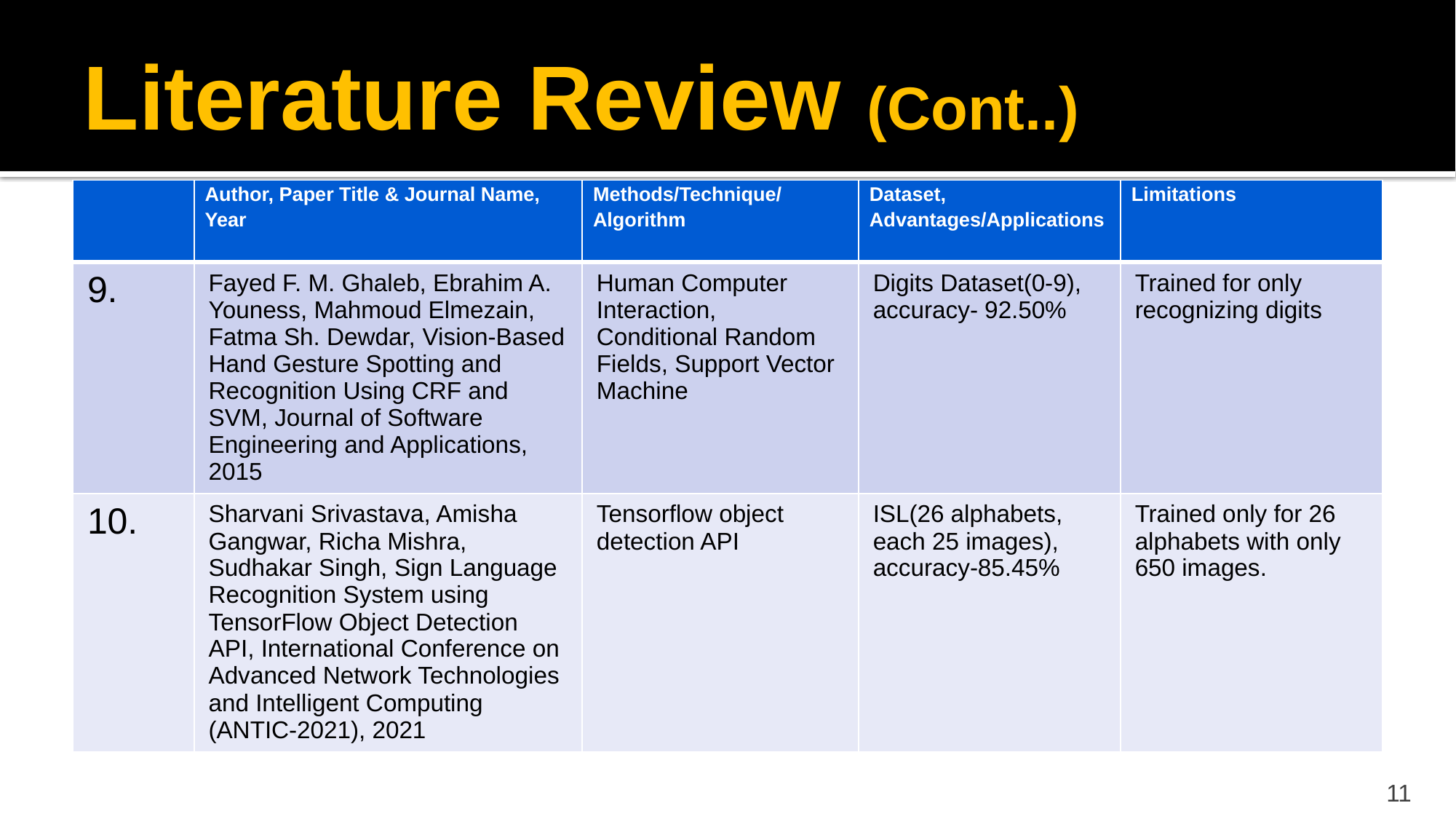

# Literature Review (Cont..)
|  | Author, Paper Title & Journal Name, Year | Methods/Technique/Algorithm | Dataset, Advantages/Applications | Limitations |
| --- | --- | --- | --- | --- |
| 9. | Fayed F. M. Ghaleb, Ebrahim A. Youness, Mahmoud Elmezain, Fatma Sh. Dewdar, Vision-Based Hand Gesture Spotting and Recognition Using CRF and SVM, Journal of Software Engineering and Applications, 2015 | Human Computer Interaction, Conditional Random Fields, Support Vector Machine | Digits Dataset(0-9), accuracy- 92.50% | Trained for only recognizing digits |
| 10. | Sharvani Srivastava, Amisha Gangwar, Richa Mishra, Sudhakar Singh, Sign Language Recognition System using TensorFlow Object Detection API, International Conference on Advanced Network Technologies and Intelligent Computing (ANTIC-2021), 2021 | Tensorflow object detection API | ISL(26 alphabets, each 25 images), accuracy-85.45% | Trained only for 26 alphabets with only 650 images. |
11